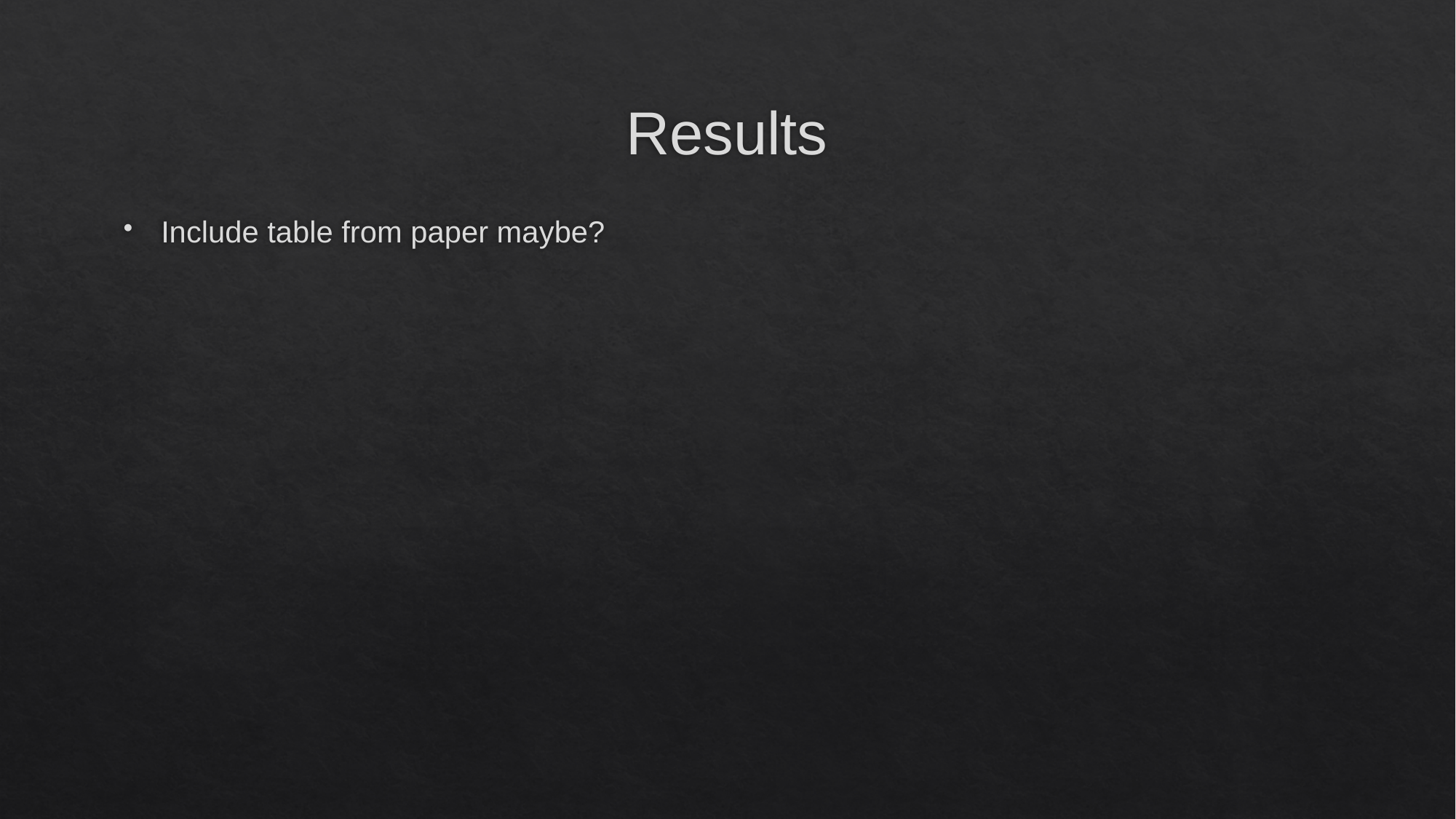

# Results
Include table from paper maybe?